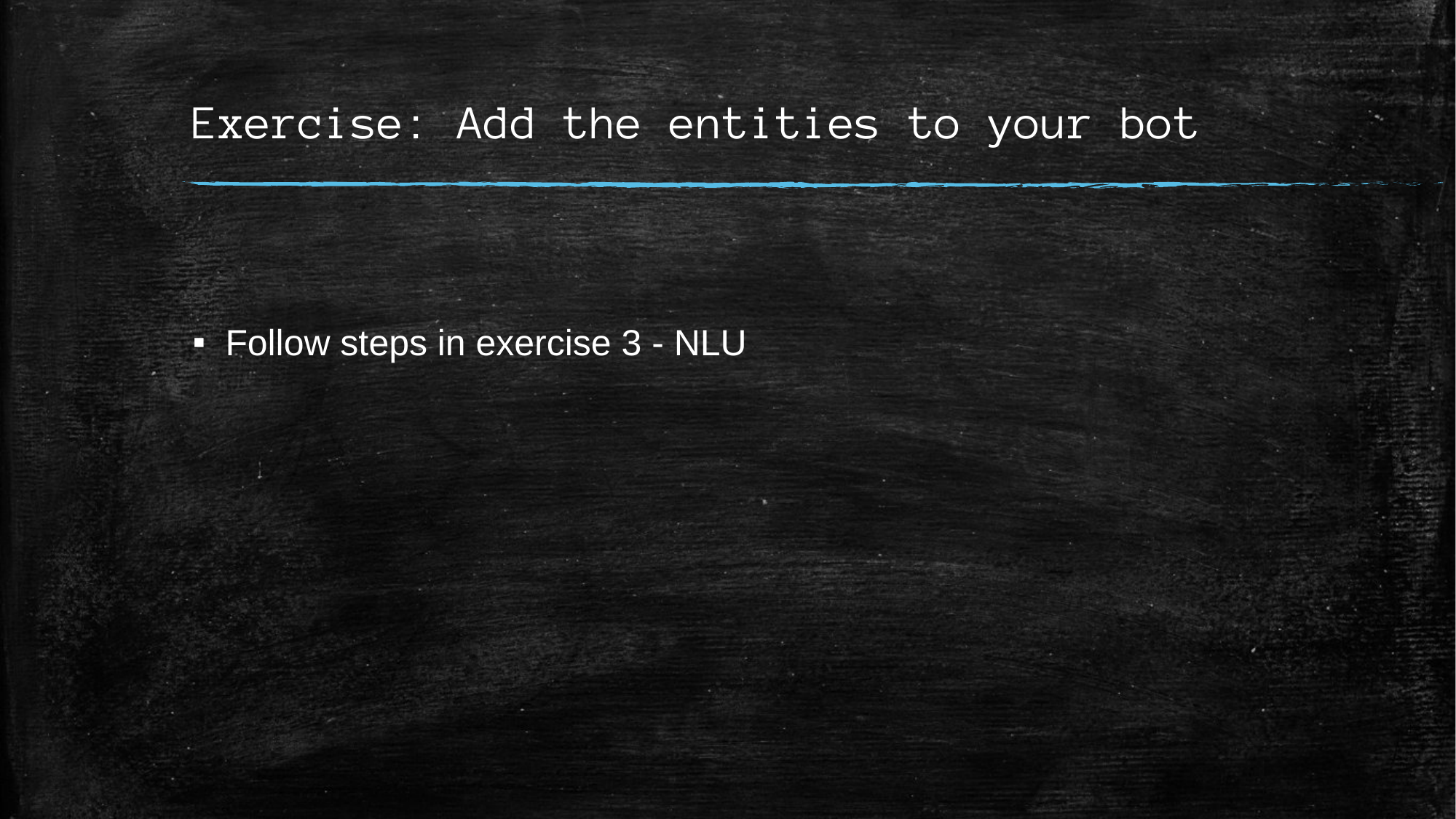

# Exercise: Add the entities to your bot
Follow steps in exercise 3 - NLU